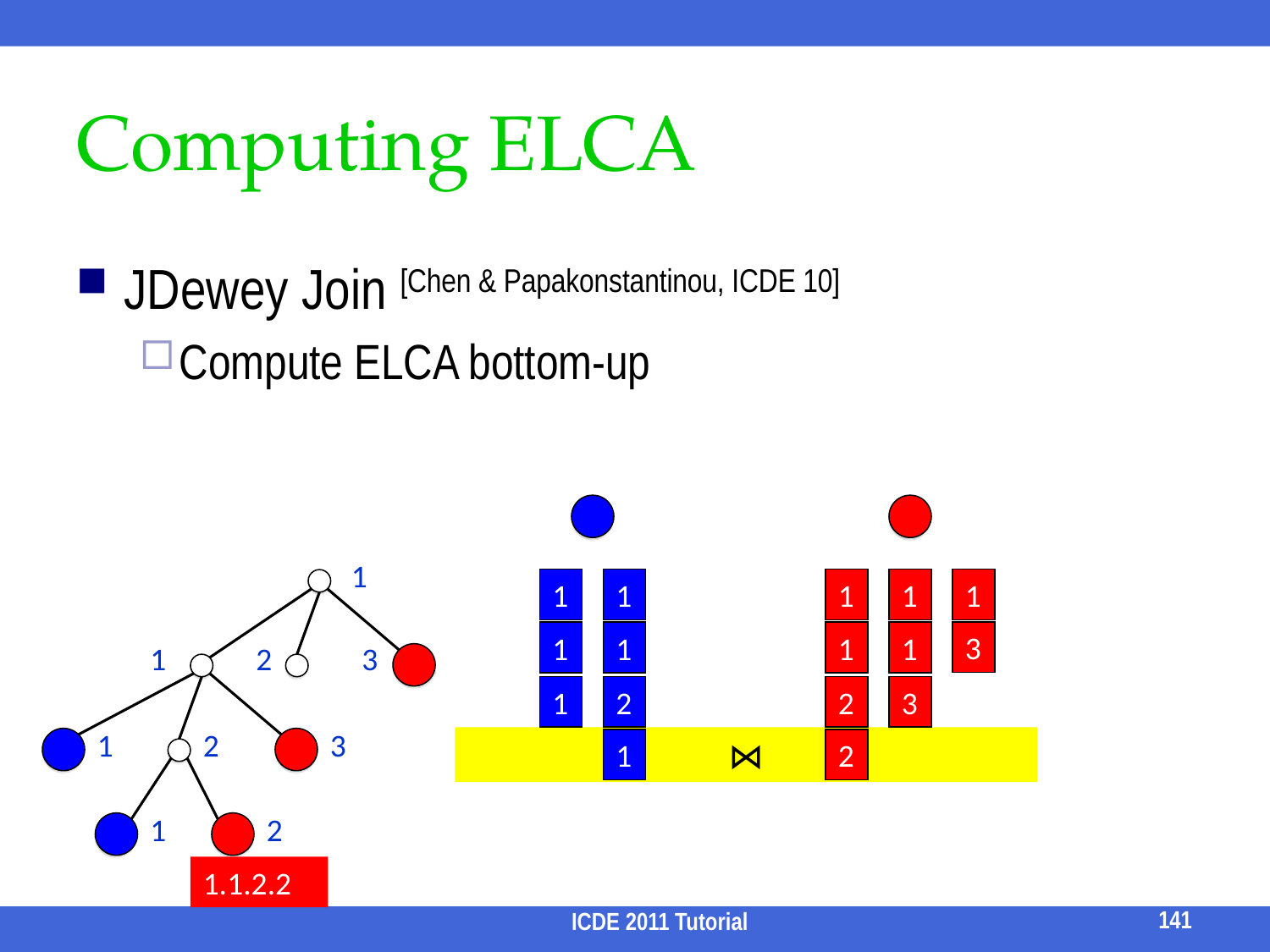

# Computing ELCA
JDewey Join [Chen & Papakonstantinou, ICDE 10]
Compute ELCA bottom-up

1
1
1
1
1
1
2
1
1
1
2
2
1
1
3
1
3

1
2
3

1
2
3
⋈

1
2
1.1.2.2
141
ICDE 2011 Tutorial